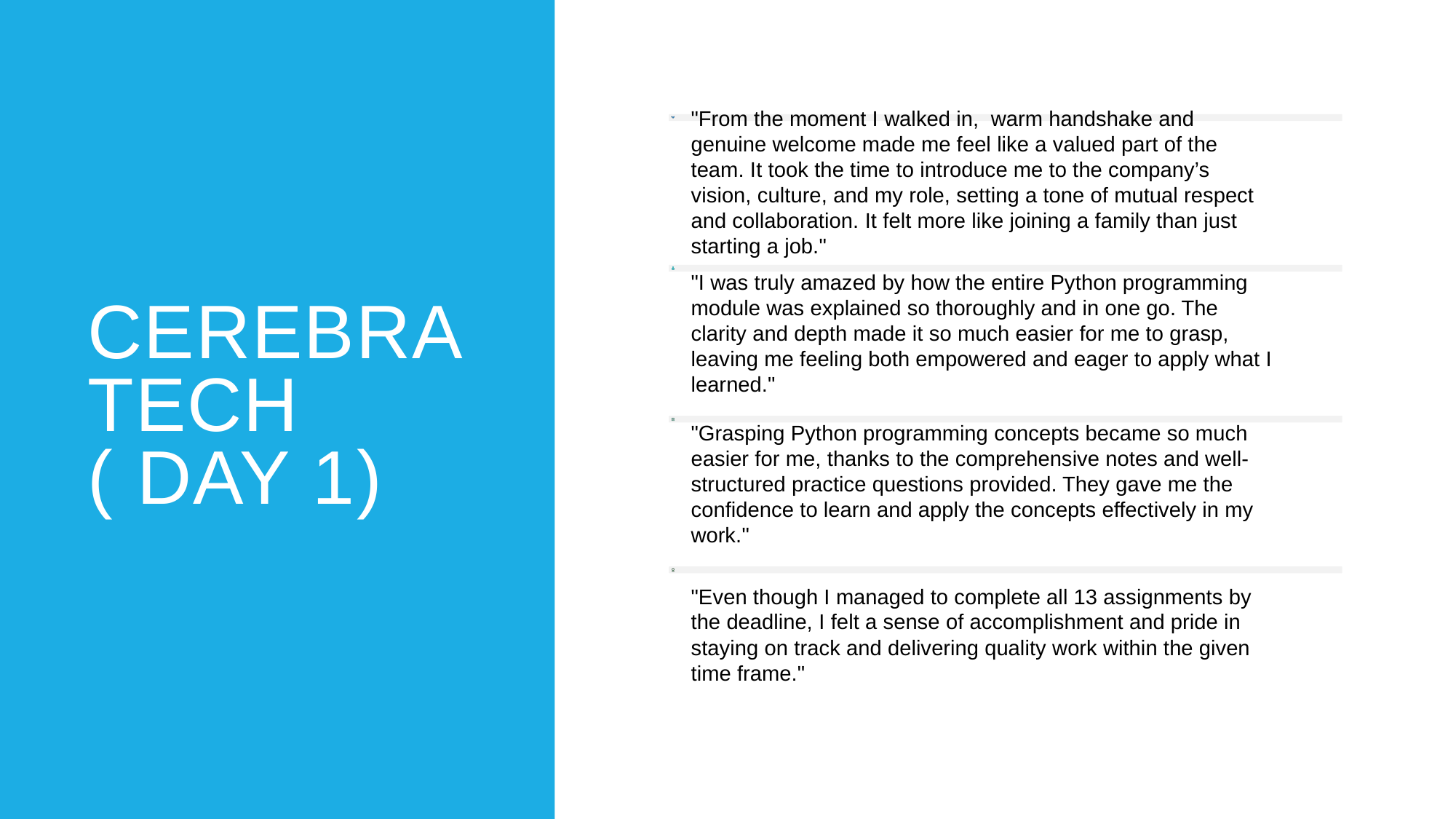

# Cerebra Tech ( DAY 1)

"From the moment I walked in,  warm handshake and genuine welcome made me feel like a valued part of the team. It took the time to introduce me to the company’s vision, culture, and my role, setting a tone of mutual respect and collaboration. It felt more like joining a family than just starting a job."

"I was truly amazed by how the entire Python programming module was explained so thoroughly and in one go. The clarity and depth made it so much easier for me to grasp, leaving me feeling both empowered and eager to apply what I learned."
"Grasping Python programming concepts became so much easier for me, thanks to the comprehensive notes and well-structured practice questions provided. They gave me the confidence to learn and apply the concepts effectively in my work."
"Even though I managed to complete all 13 assignments by the deadline, I felt a sense of accomplishment and pride in staying on track and delivering quality work within the given time frame."